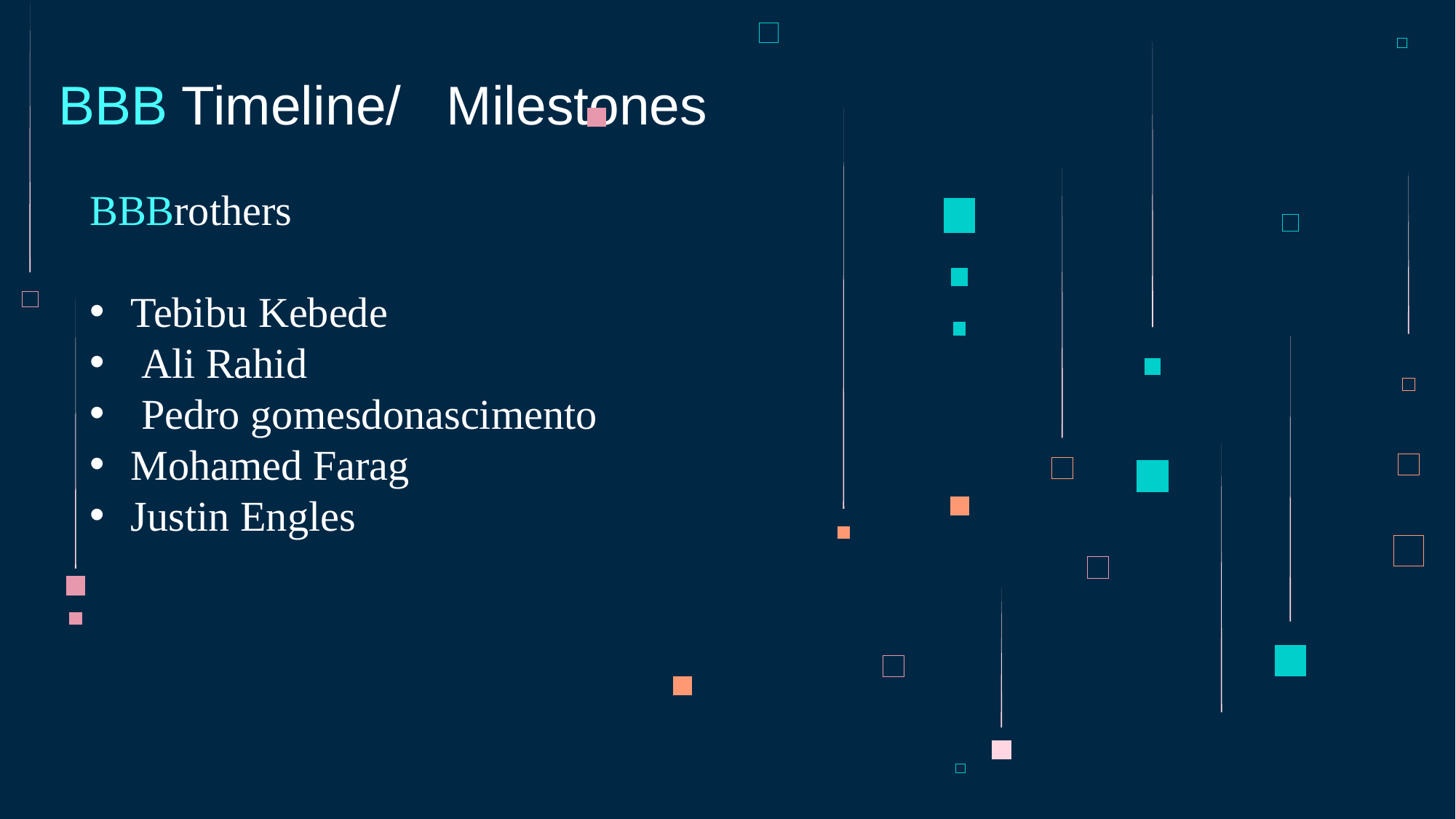

# BBB Timeline/   Milestones

BBBrothers

Tebibu Kebede
 Ali Rahid
 Pedro gomesdonascimento
Mohamed Farag
Justin Engles